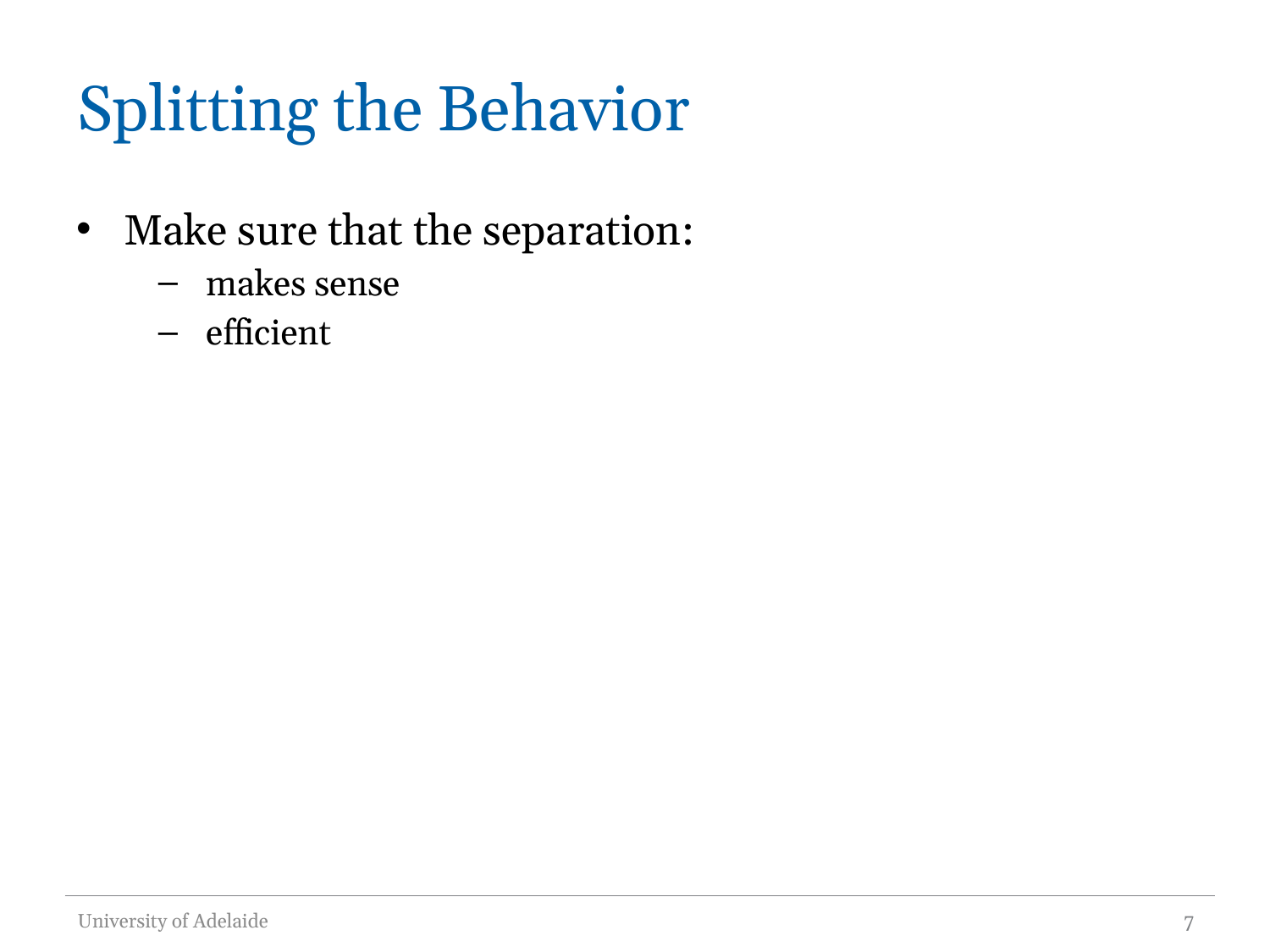

# Splitting the Behavior
Make sure that the separation:
makes sense
efficient
University of Adelaide
7